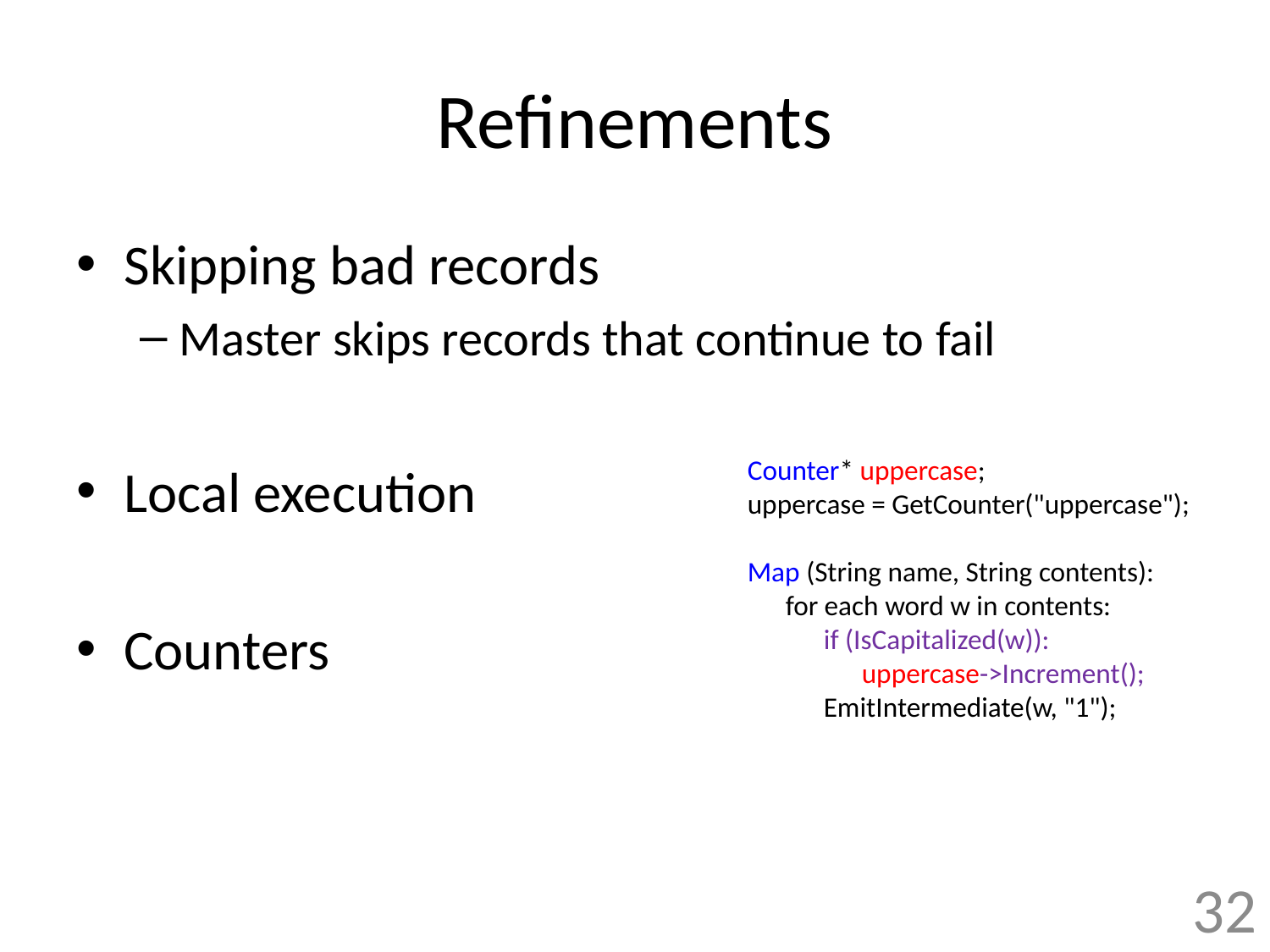

# Refinements
Skipping bad records
Master skips records that continue to fail

Local execution

Counters
Counter* uppercase;
uppercase = GetCounter("uppercase");

Map (String name, String contents):
      for each word w in contents:
            if (IsCapitalized(w)):
                  uppercase->Increment();
            EmitIntermediate(w, "1");
32